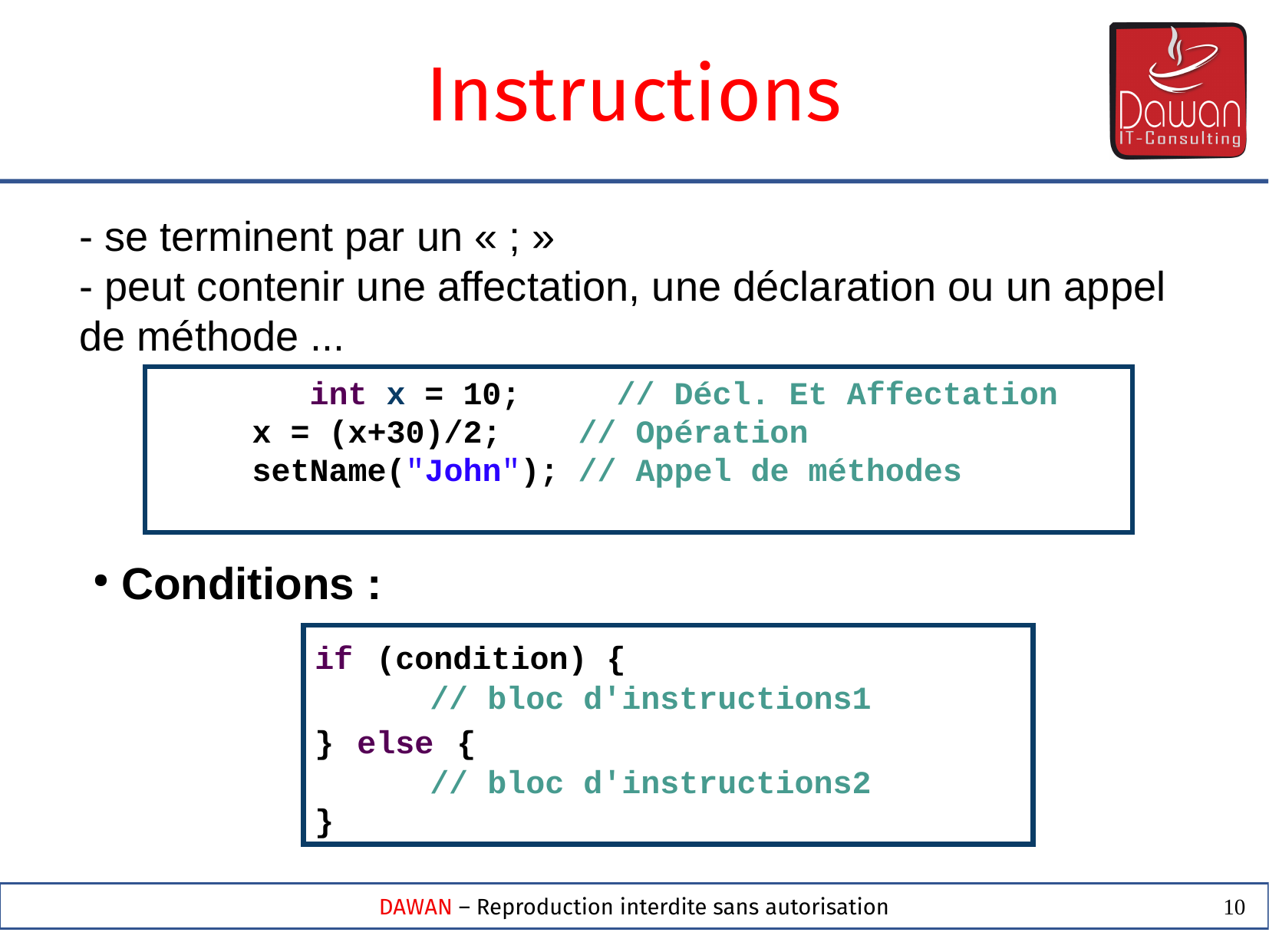

Instructions
- se terminent par un « ; »
- peut contenir une affectation, une déclaration ou un appel de méthode ...
	  int x = 10;     // Décl. Et Affectation
     x = (x+30)/2;    // Opération
     setName("John"); // Appel de méthodes

 Conditions :
if (condition) {
	// bloc d'instructions1
} else {
	// bloc d'instructions2
}
10